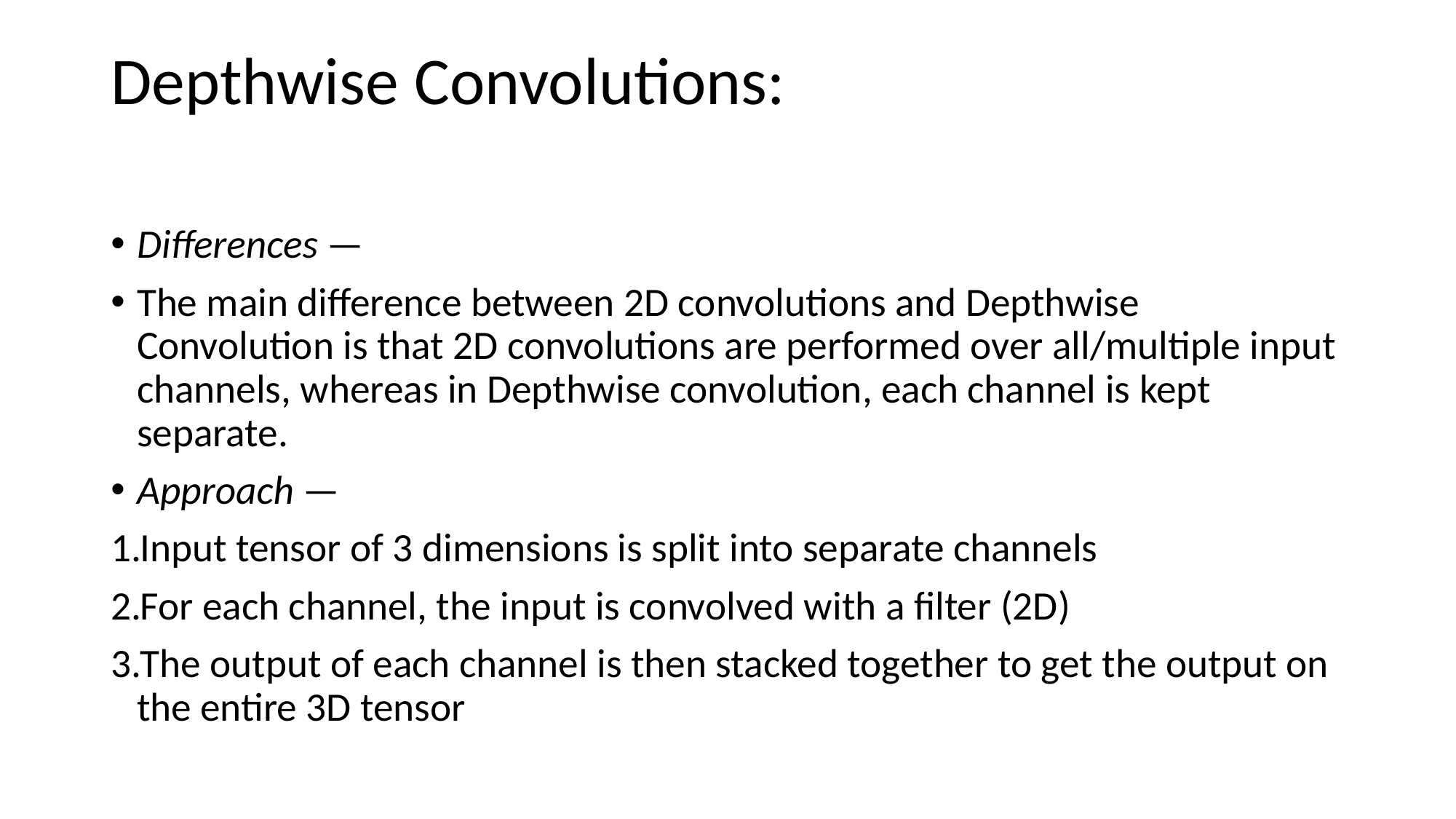

# Depthwise Convolutions:
Differences —
The main difference between 2D convolutions and Depthwise Convolution is that 2D convolutions are performed over all/multiple input channels, whereas in Depthwise convolution, each channel is kept separate.
Approach —
Input tensor of 3 dimensions is split into separate channels
For each channel, the input is convolved with a filter (2D)
The output of each channel is then stacked together to get the output on the entire 3D tensor